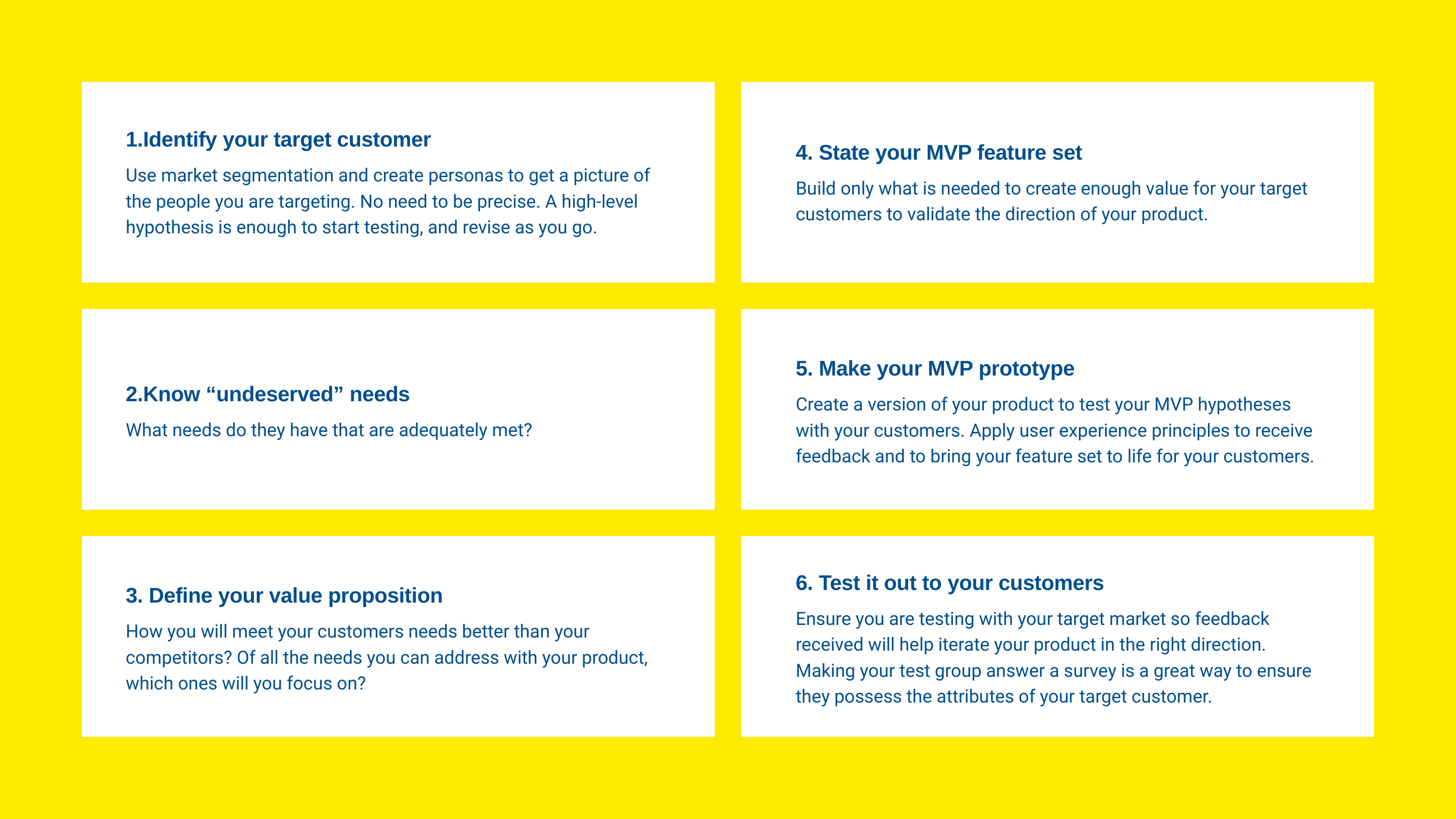

1.Identify your target customer
Use market segmentation and create personas to get a picture of the people you are targeting. No need to be precise. A high-level hypothesis is enough to start testing, and revise as you go.
4. State your MVP feature set
Build only what is needed to create enough value for your target customers to validate the direction of your product.

5. Make your MVP prototype
Create a version of your product to test your MVP hypotheses with your customers. Apply user experience principles to receive feedback and to bring your feature set to life for your customers.
2.Know “undeserved” needs
What needs do they have that are adequately met?

6. Test it out to your customers
Ensure you are testing with your target market so feedback received will help iterate your product in the right direction. Making your test group answer a survey is a great way to ensure they possess the attributes of your target customer.
3. Define your value proposition
How you will meet your customers needs better than your competitors? Of all the needs you can address with your product, which ones will you focus on?